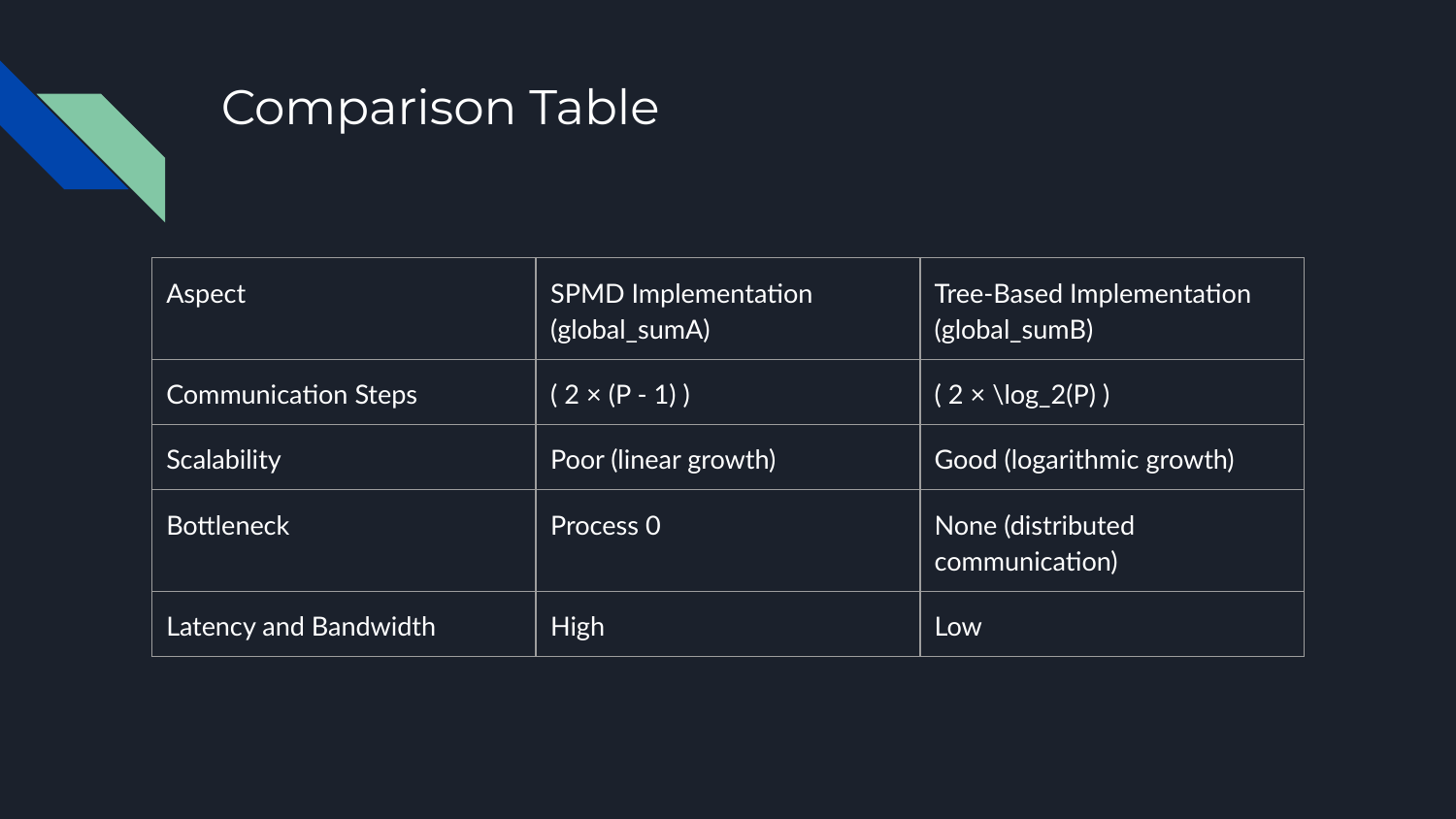

# Comparison Table
| Aspect | SPMD Implementation (global\_sumA) | Tree-Based Implementation (global\_sumB) |
| --- | --- | --- |
| Communication Steps | ( 2 × (P - 1) ) | ( 2 × \log\_2(P) ) |
| Scalability | Poor (linear growth) | Good (logarithmic growth) |
| Bottleneck | Process 0 | None (distributed communication) |
| Latency and Bandwidth | High | Low |